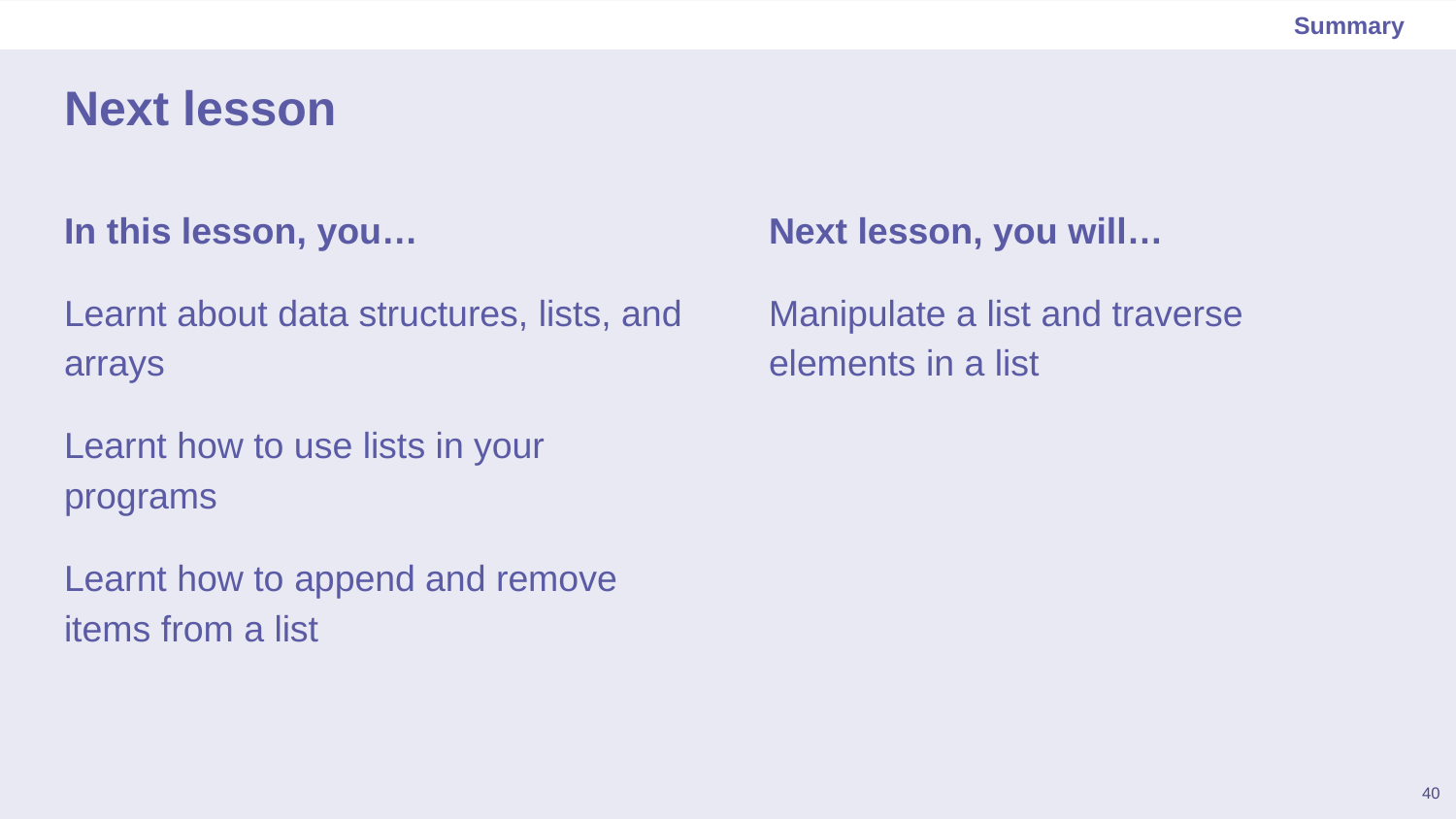

Summary
# Next lesson
Next lesson, you will…
Manipulate a list and traverse elements in a list
In this lesson, you…
Learnt about data structures, lists, and arrays
Learnt how to use lists in your programs
Learnt how to append and remove items from a list

40